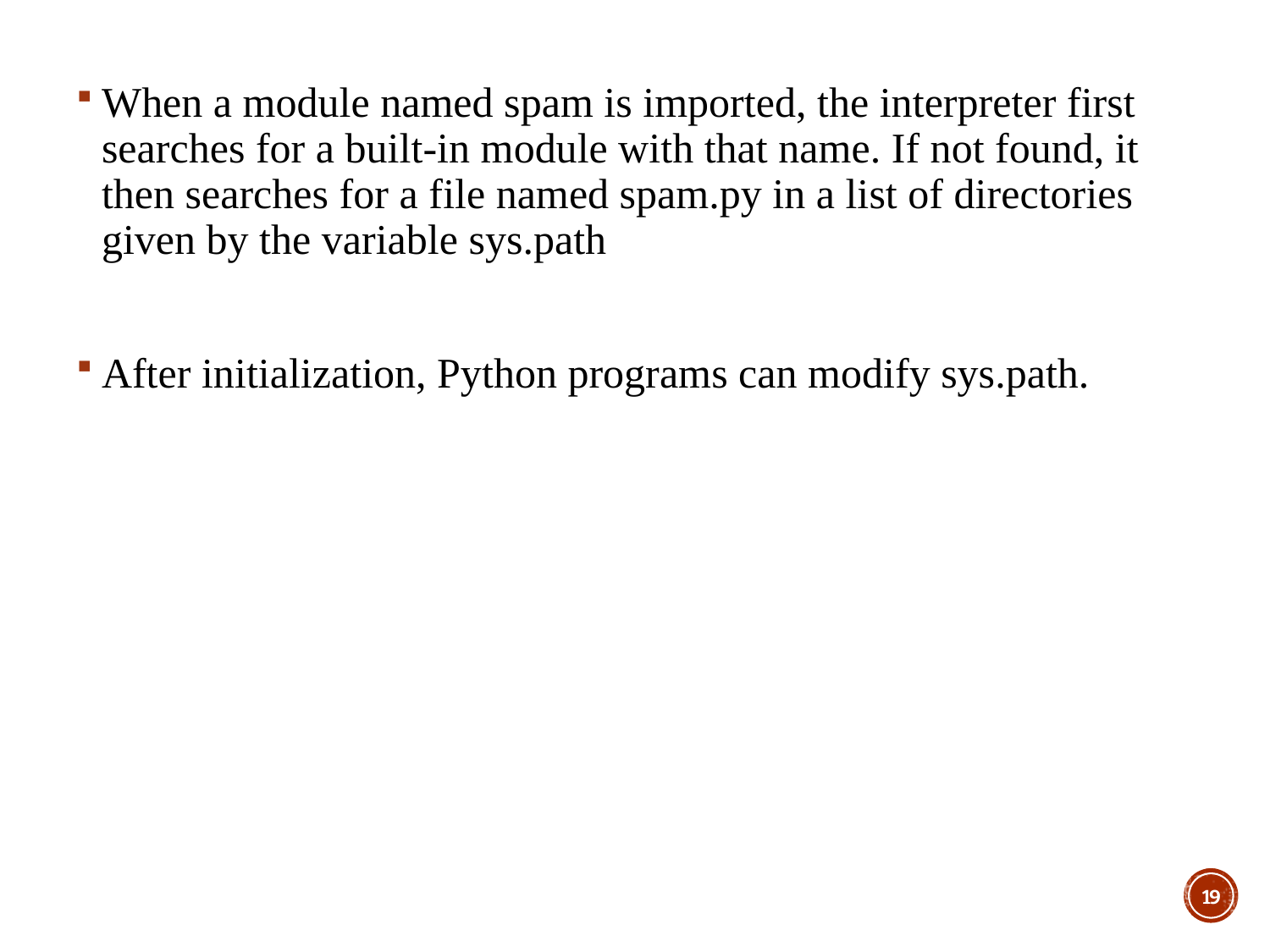

When a module named spam is imported, the interpreter first searches for a built-in module with that name. If not found, it then searches for a file named spam.py in a list of directories given by the variable sys.path

After initialization, Python programs can modify sys.path.

19